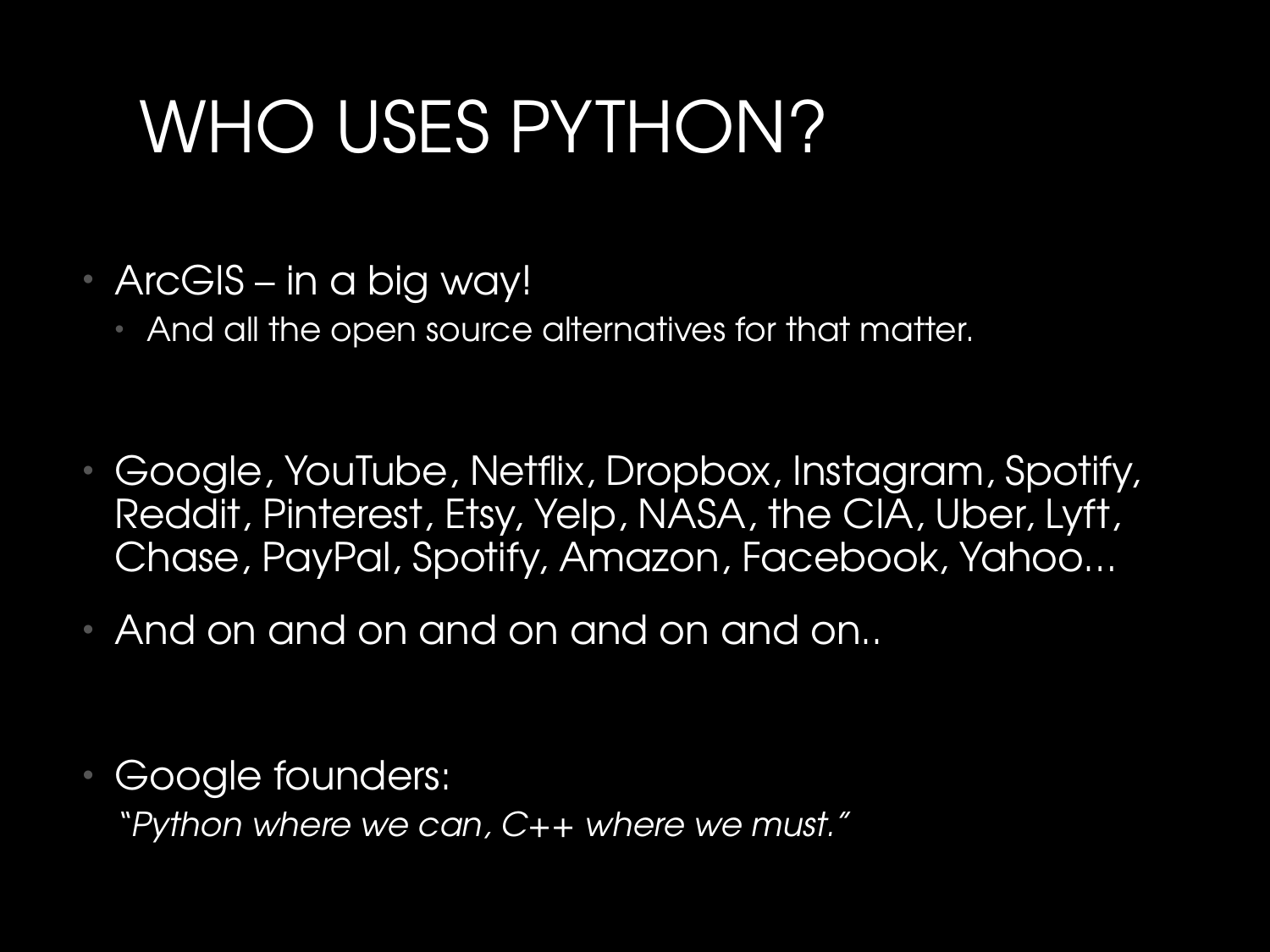

# Who uses Python?
ArcGIS – in a big way!
And all the open source alternatives for that matter.

Google, YouTube, Netflix, Dropbox, Instagram, Spotify, Reddit, Pinterest, Etsy, Yelp, NASA, the CIA, Uber, Lyft, Chase, PayPal, Spotify, Amazon, Facebook, Yahoo…
And on and on and on and on and on..

Google founders:
	“Python where we can, C++ where we must.”